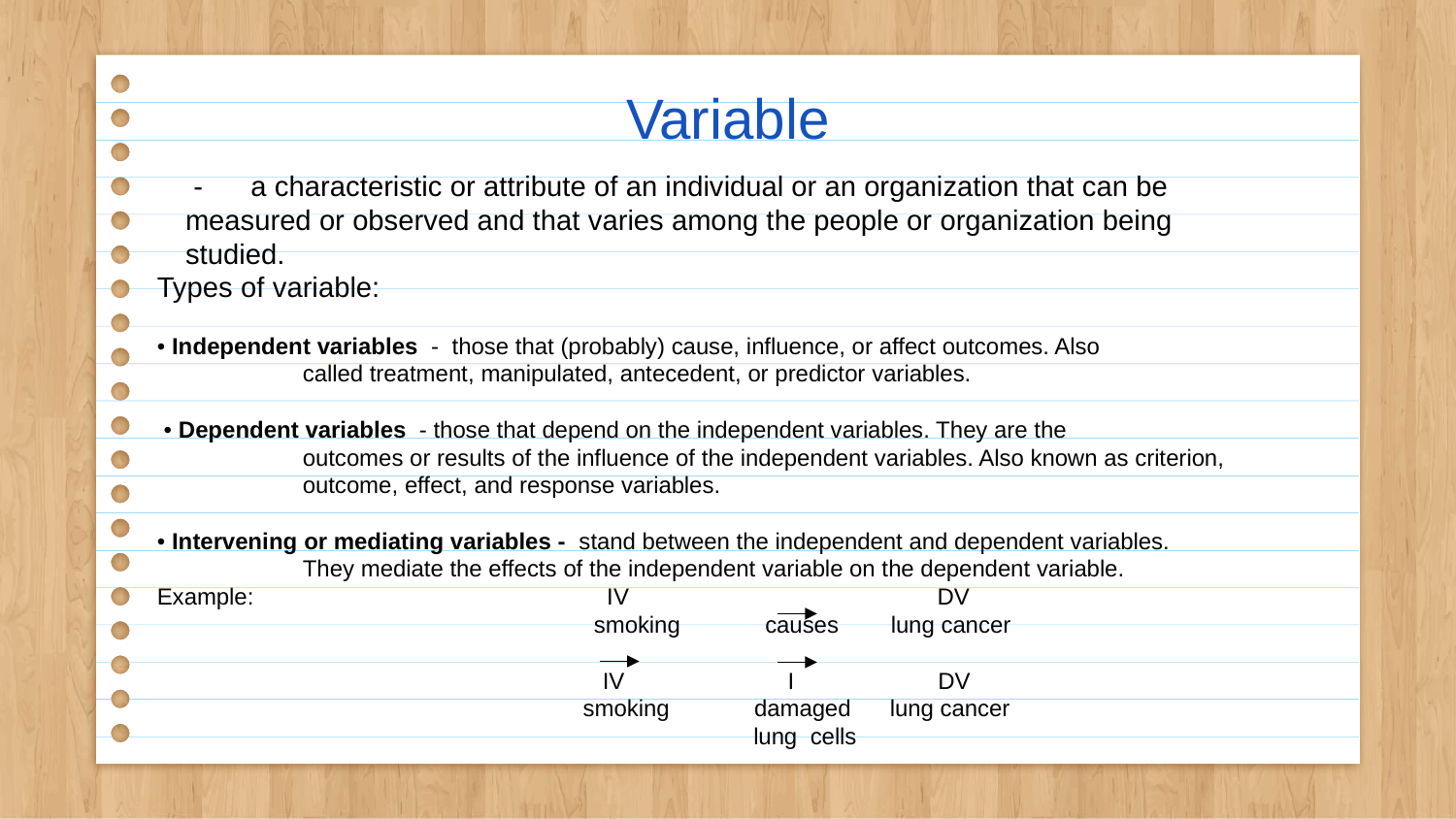

# Variable
 -      a characteristic or attribute of an individual or an organization that can be measured or observed and that varies among the people or organization being studied.

Types of variable:

• Independent variables  -  those that (probably) cause, influence, or affect outcomes. Also
  	called treatment, manipulated, antecedent, or predictor variables.

 • Dependent variables  - those that depend on the independent variables. They are the
	outcomes or results of the influence of the independent variables. Also known as criterion, 	outcome, effect, and response variables.

• Intervening or mediating variables -  stand between the independent and dependent variables.
	They mediate the effects of the independent variable on the dependent variable.
Example:   			  IV               	    	        DV
                                		smoking             causes        lung cancer

                                                                    IV                         I                      DV
                                                                 smoking             damaged      lung cancer
                                                                                           lung  cells